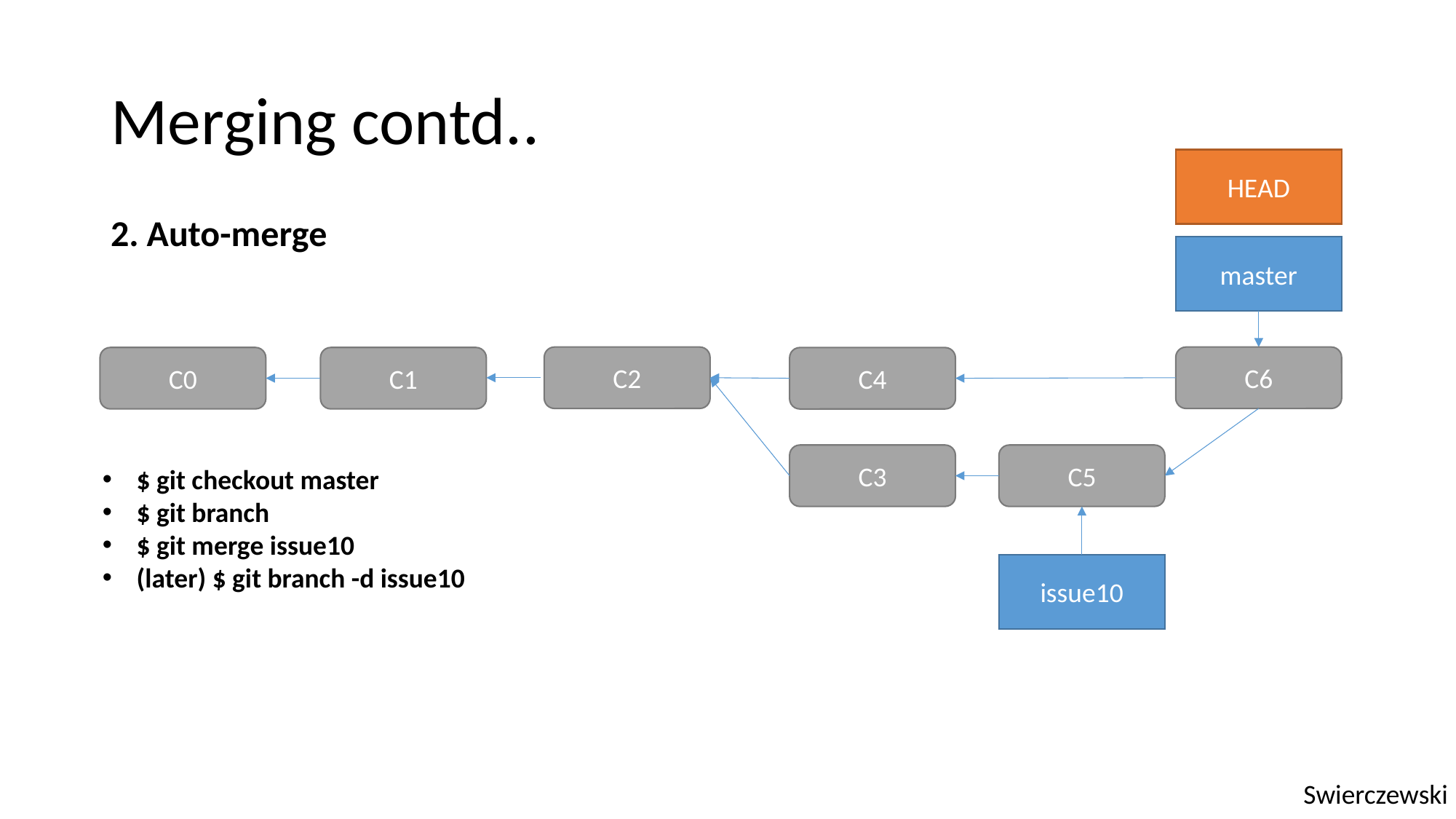

# Merging contd..
HEAD
2. Auto-merge
master
C2
C6
C0
C1
C4
C3
C5
$ git checkout master
$ git branch
$ git merge issue10
(later) $ git branch -d issue10
issue10
Swierczewski